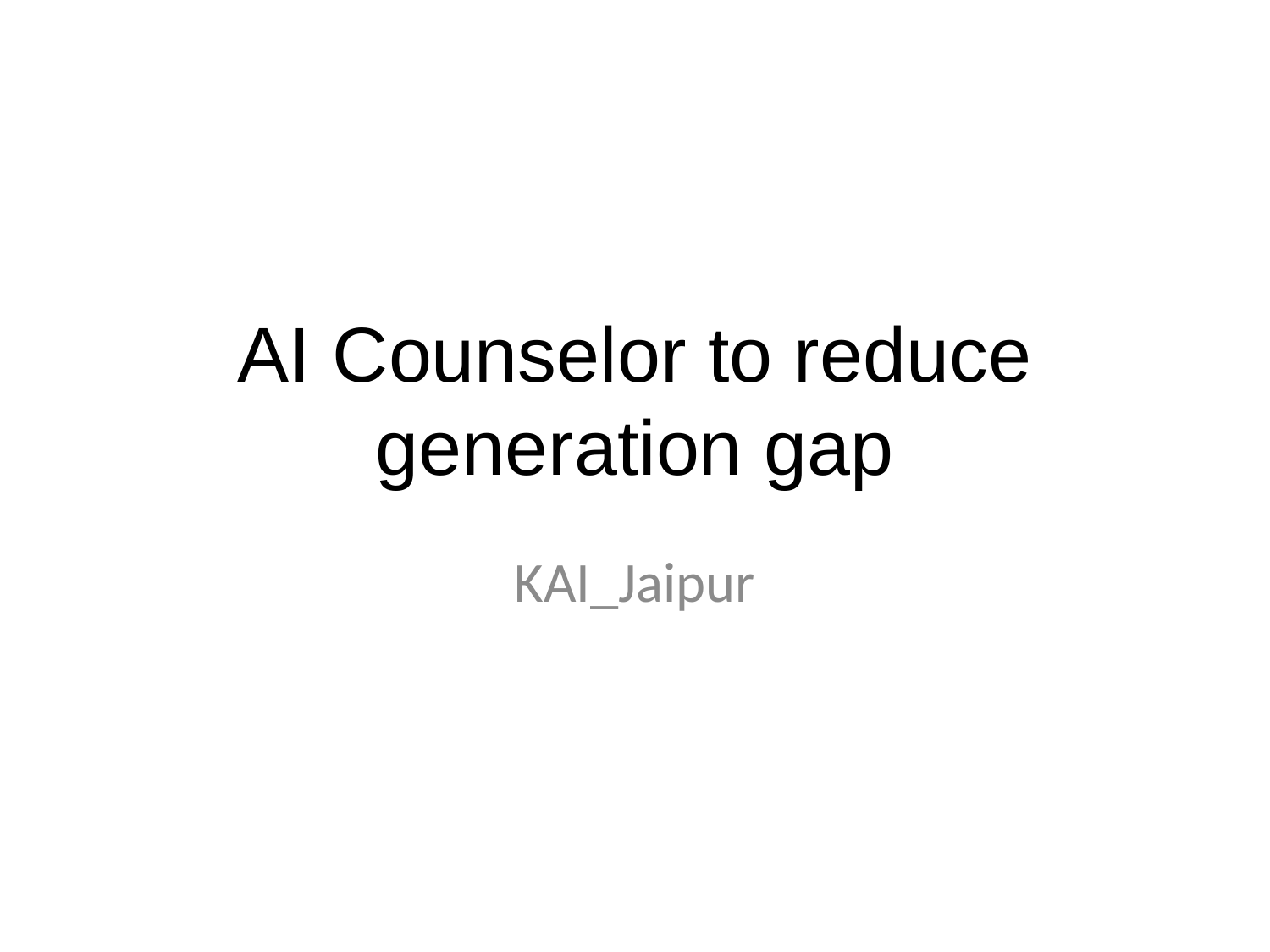

# AI Counselor to reduce generation gap
KAI_Jaipur